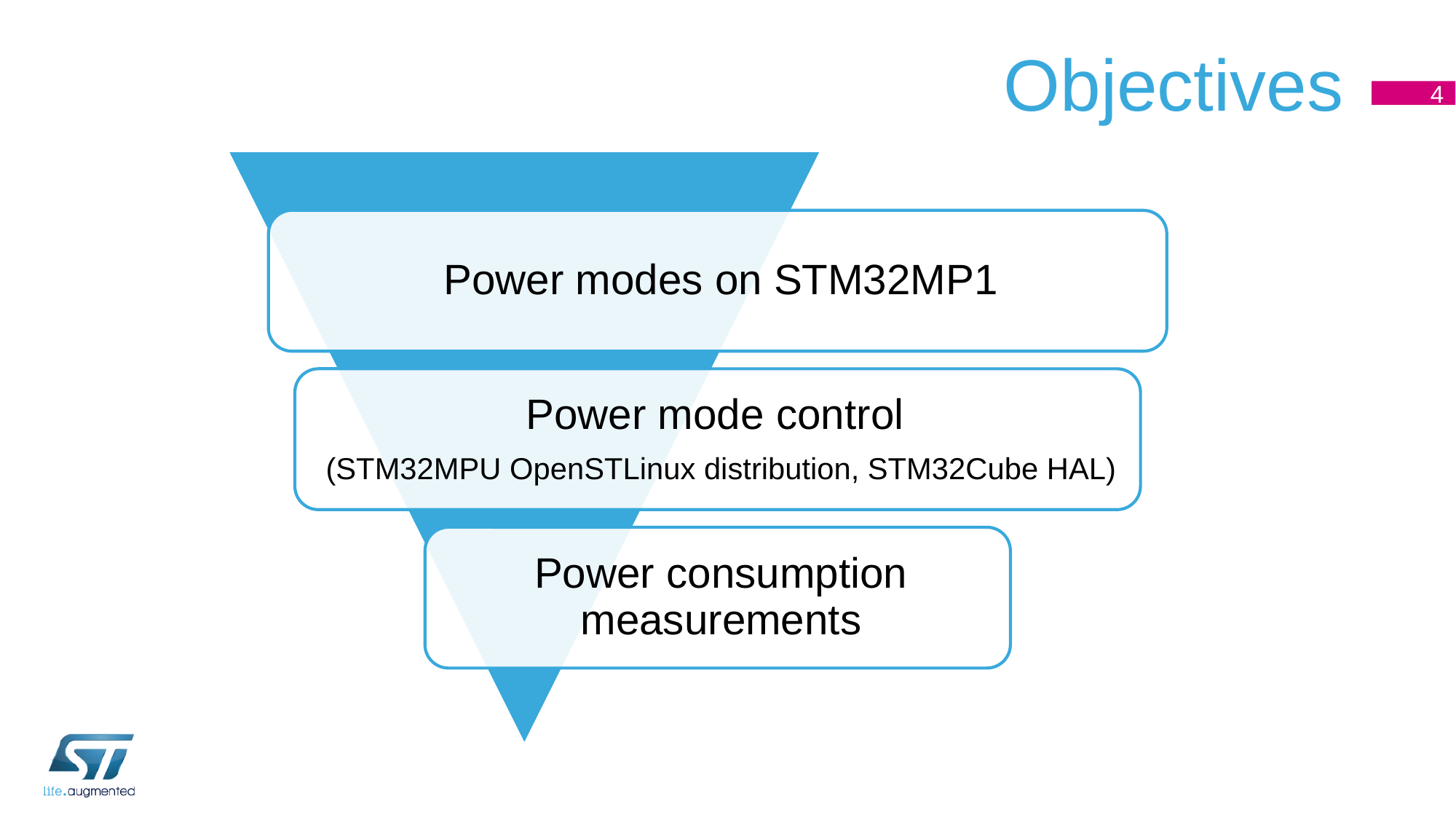

# Objectives
4
Power modes on STM32MP1
Power mode control
(STM32MPU OpenSTLinux distribution, STM32Cube HAL)
Power consumption measurements